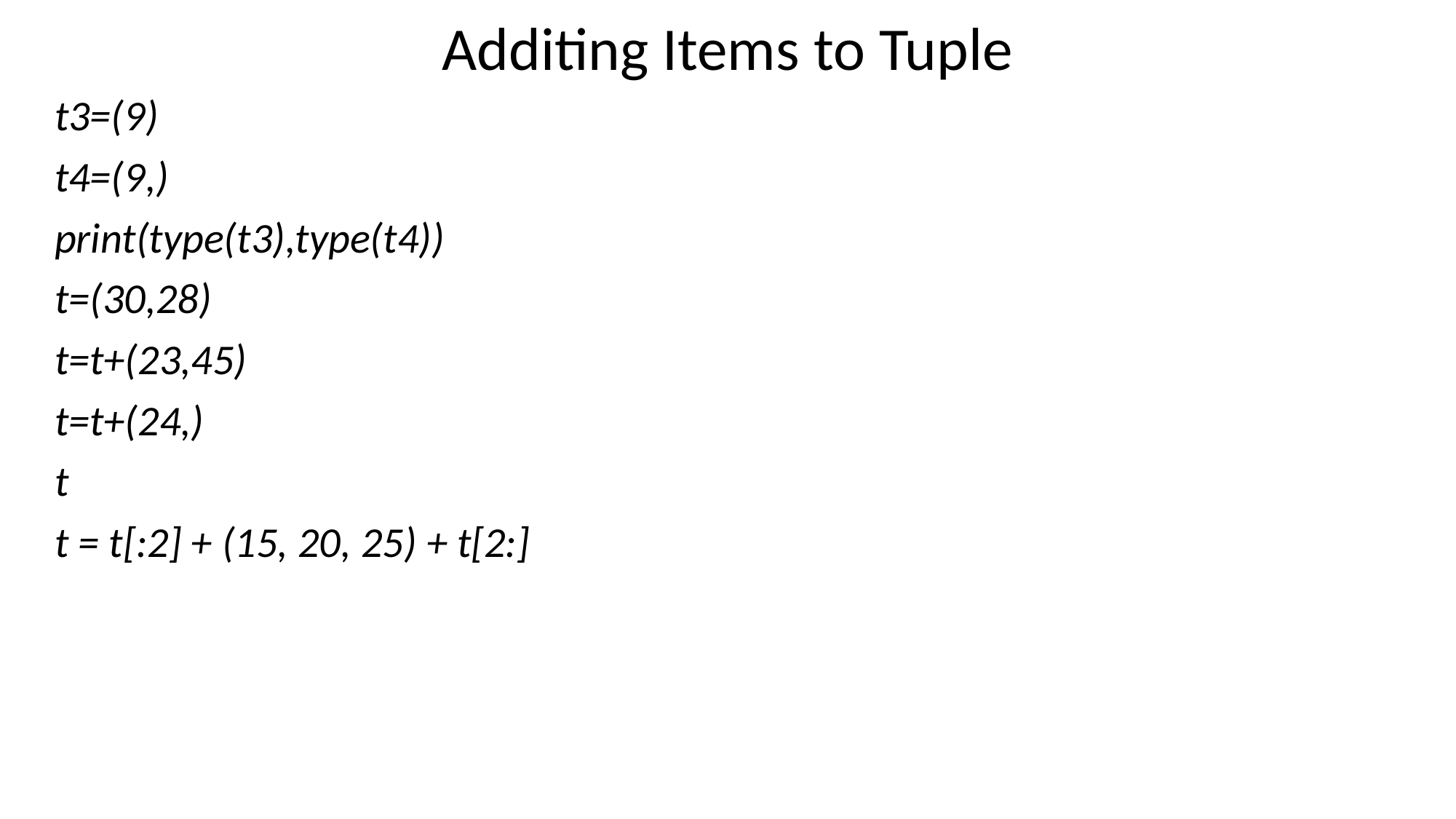

# Additing Items to Tuple
t3=(9)
t4=(9,)
print(type(t3),type(t4))
t=(30,28)
t=t+(23,45)
t=t+(24,)
t
t = t[:2] + (15, 20, 25) + t[2:]